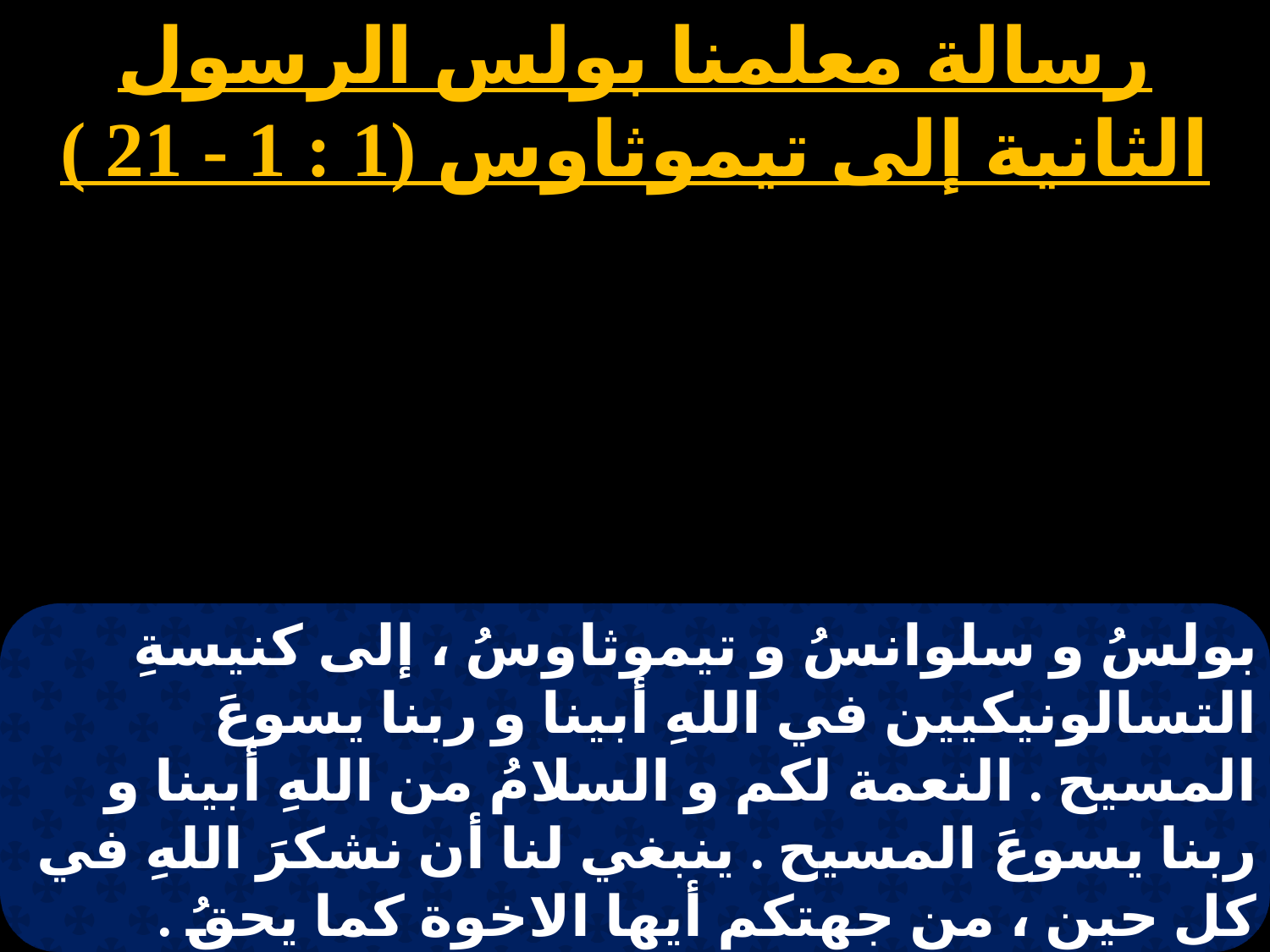

رسالة معلمنا بولس الرسول الثانية إلى تيموثاوس (1 : 1 - 21 )
# هاتور3
بولسُ و سلوانسُ و تيموثاوسُ ، إلى كنيسةِ التسالونيكيين في اللهِ أبينا و ربنا يسوعَ المسيح . النعمة لكم و السلامُ من اللهِ أبينا و ربنا يسوعَ المسيح . ينبغي لنا أن نشكرَ اللهِ في كل حين ، من جهتكم أيها الاخوة كما يحقُ .